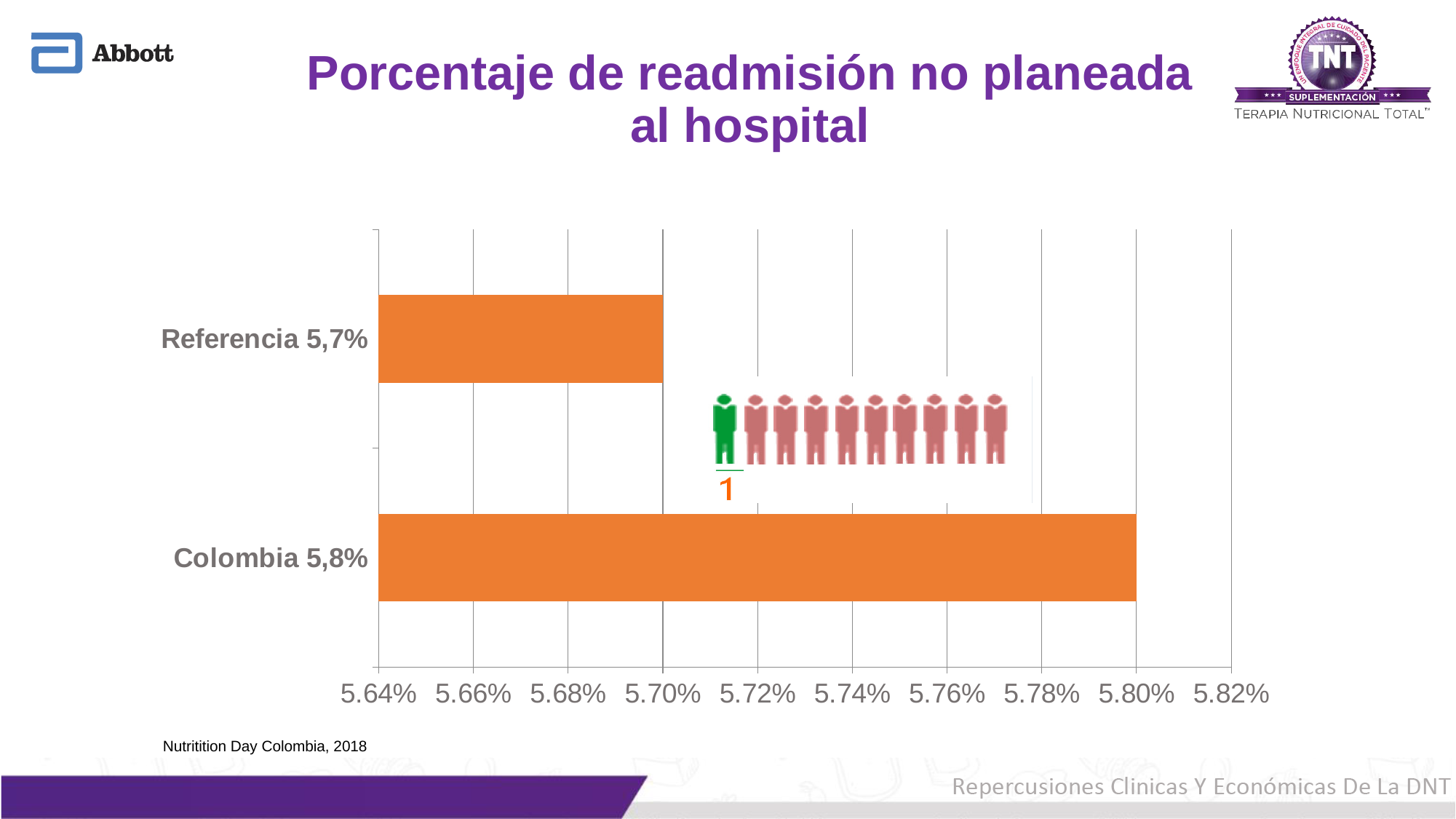

# Porcentaje de readmisión no planeada al hospital

### Chart

| Category | Promedio |
|---|---|
| Colombia 5,8% | 0.058 |
| Referencia 5,7% | 0.057 |
Nutritition Day Colombia, 2018